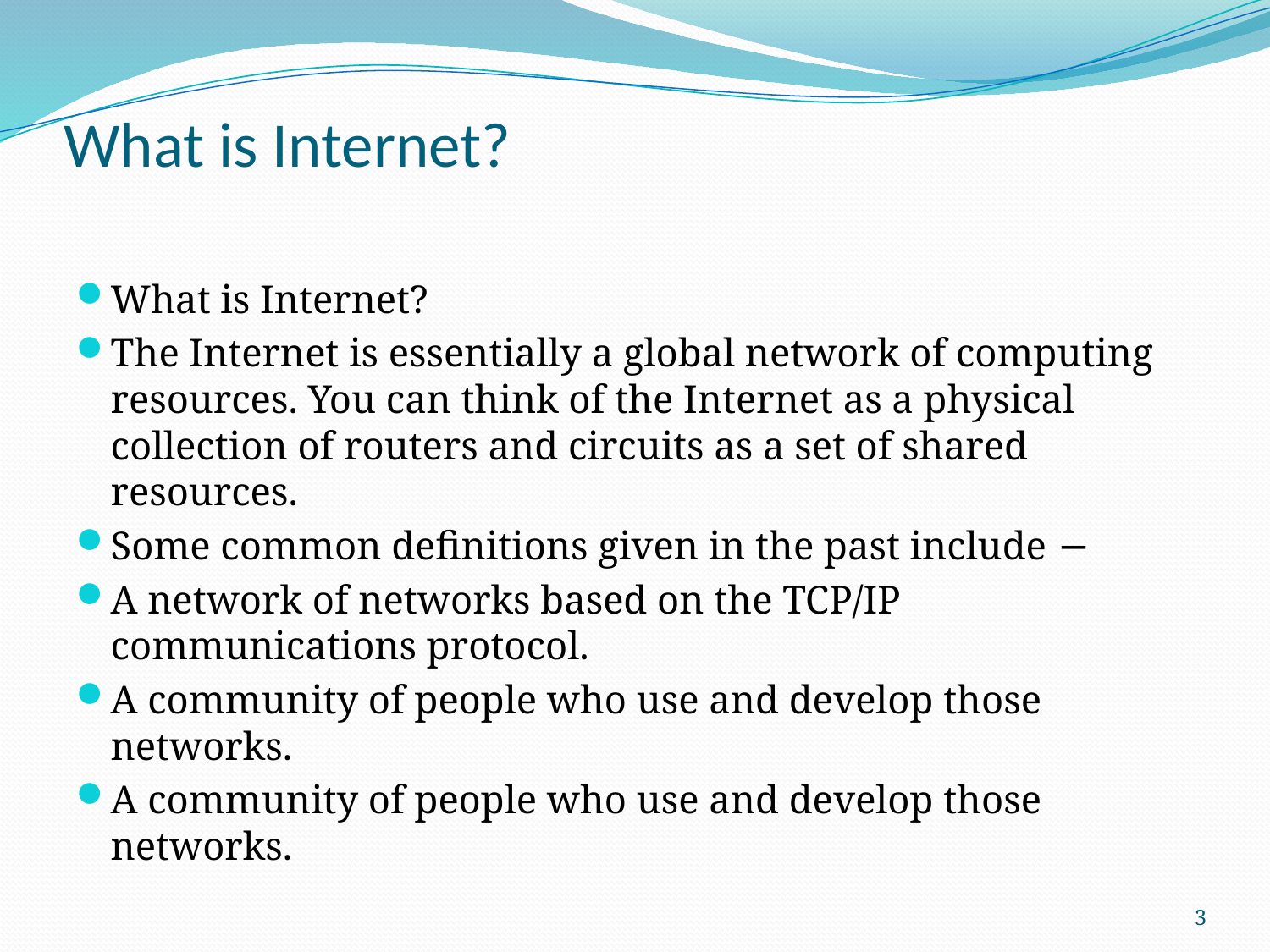

# What is Internet?
What is Internet?
The Internet is essentially a global network of computing resources. You can think of the Internet as a physical collection of routers and circuits as a set of shared resources.
Some common definitions given in the past include −
A network of networks based on the TCP/IP communications protocol.
A community of people who use and develop those networks.
A community of people who use and develop those networks.
3